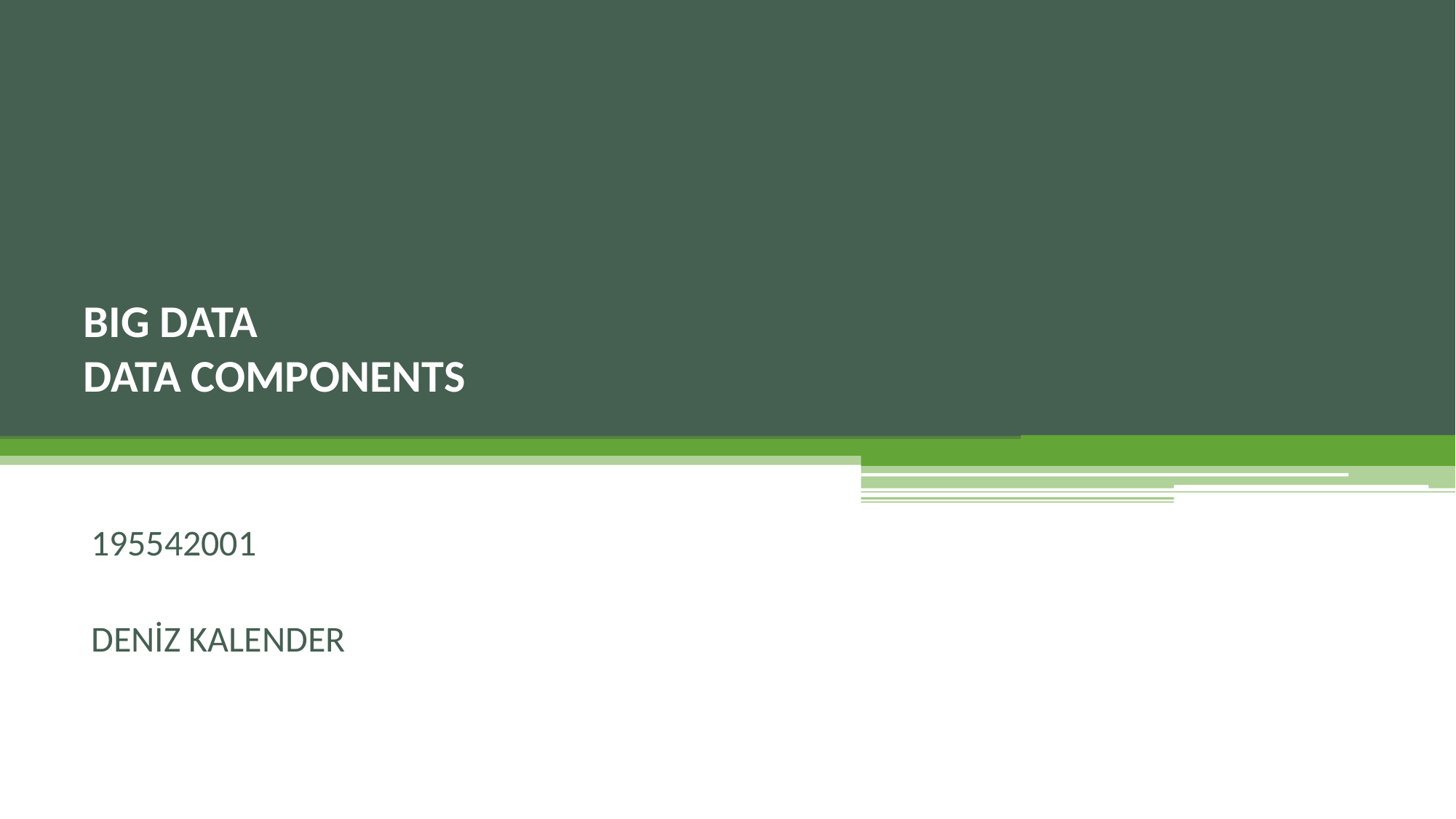

# BIG DATA DATA COMPONENTS

195542001

DENİZ KALENDER